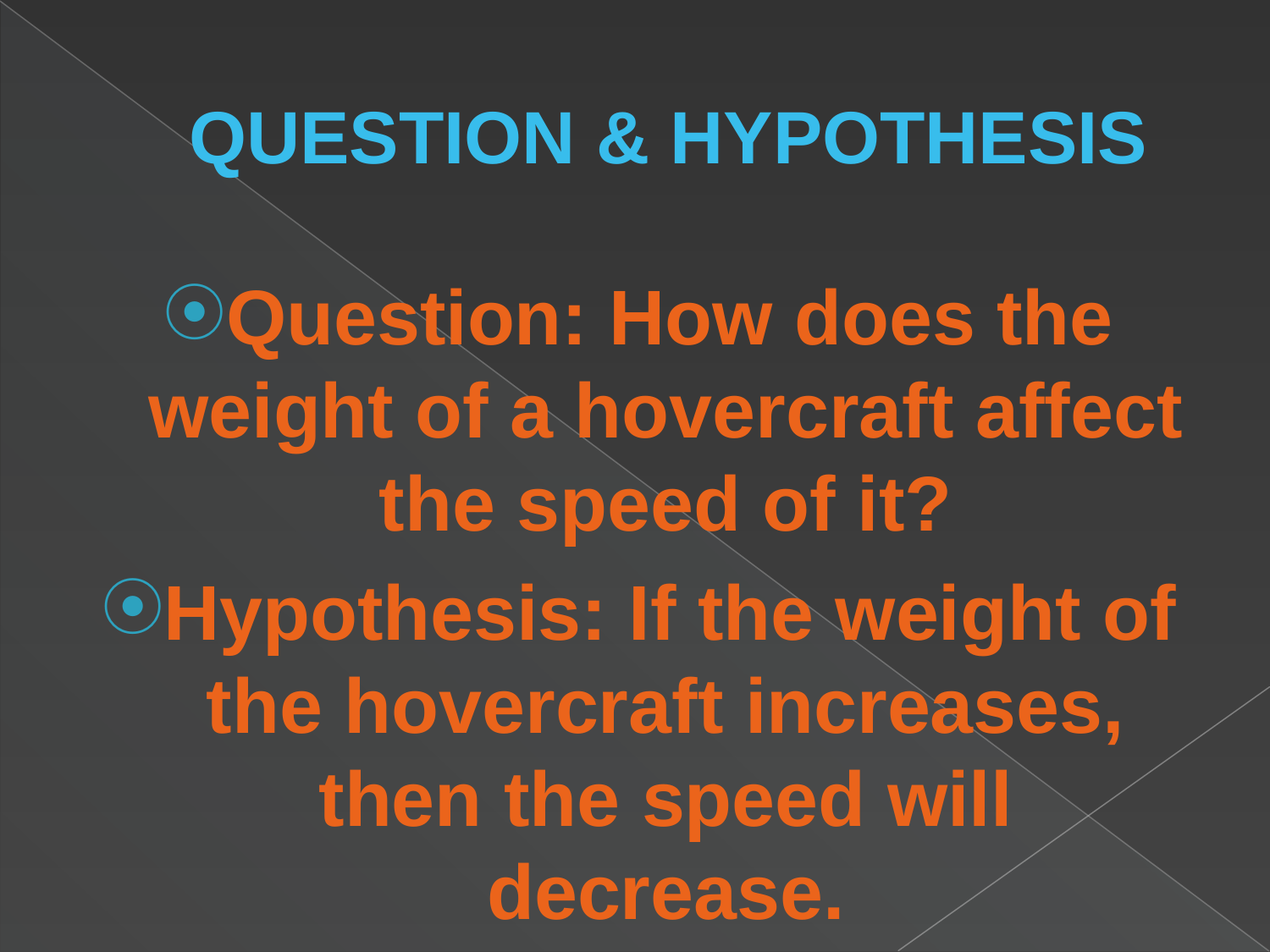

# QUESTION & HYPOTHESIS
Question: How does the weight of a hovercraft affect the speed of it?
Hypothesis: If the weight of the hovercraft increases, then the speed will decrease.